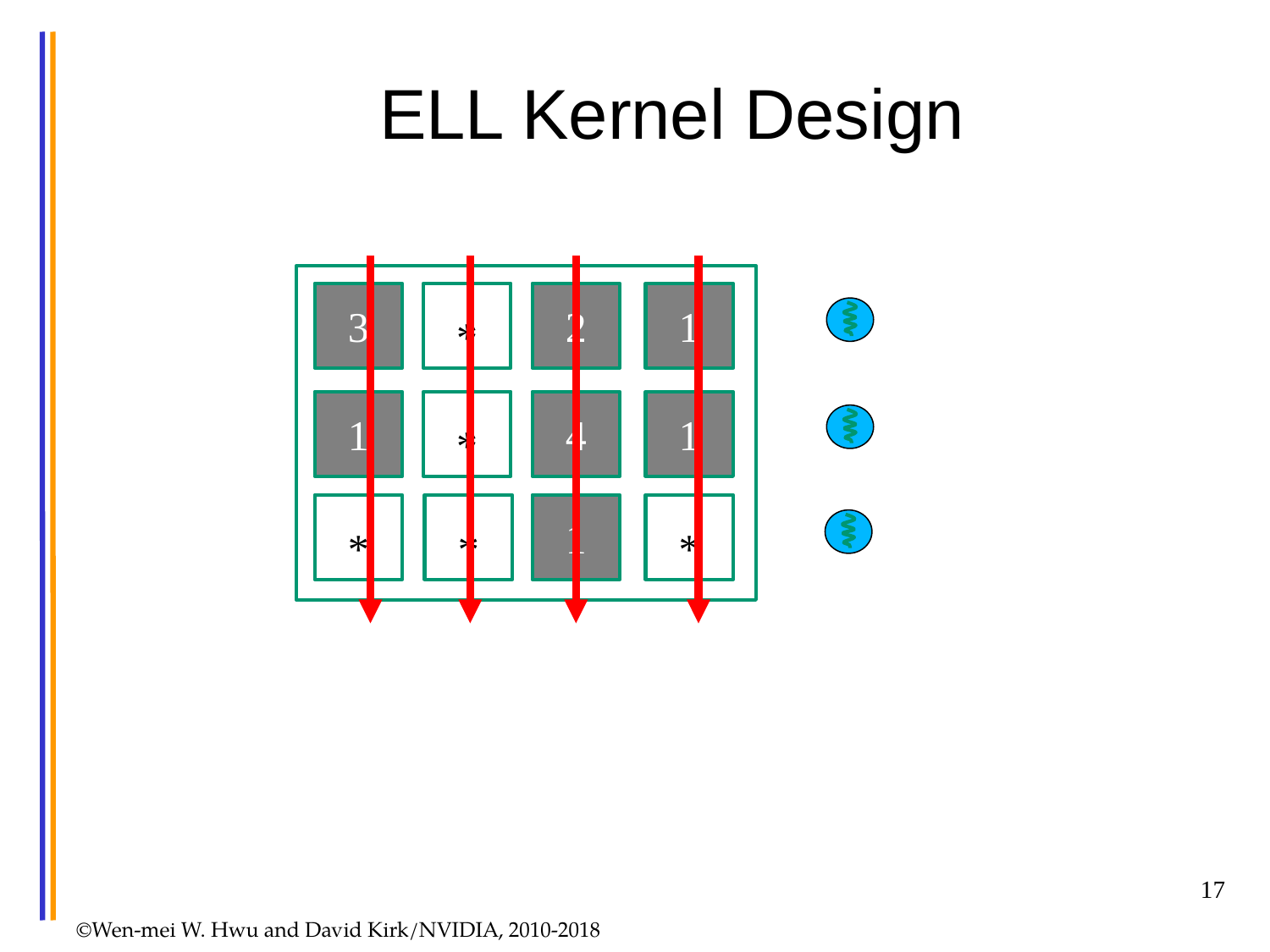

# ELL Kernel Design

3
*
2
1

1
*
4
1

*
*
1
*

A
ELL Format
17
©Wen-mei W. Hwu and David Kirk/NVIDIA, 2010-2018